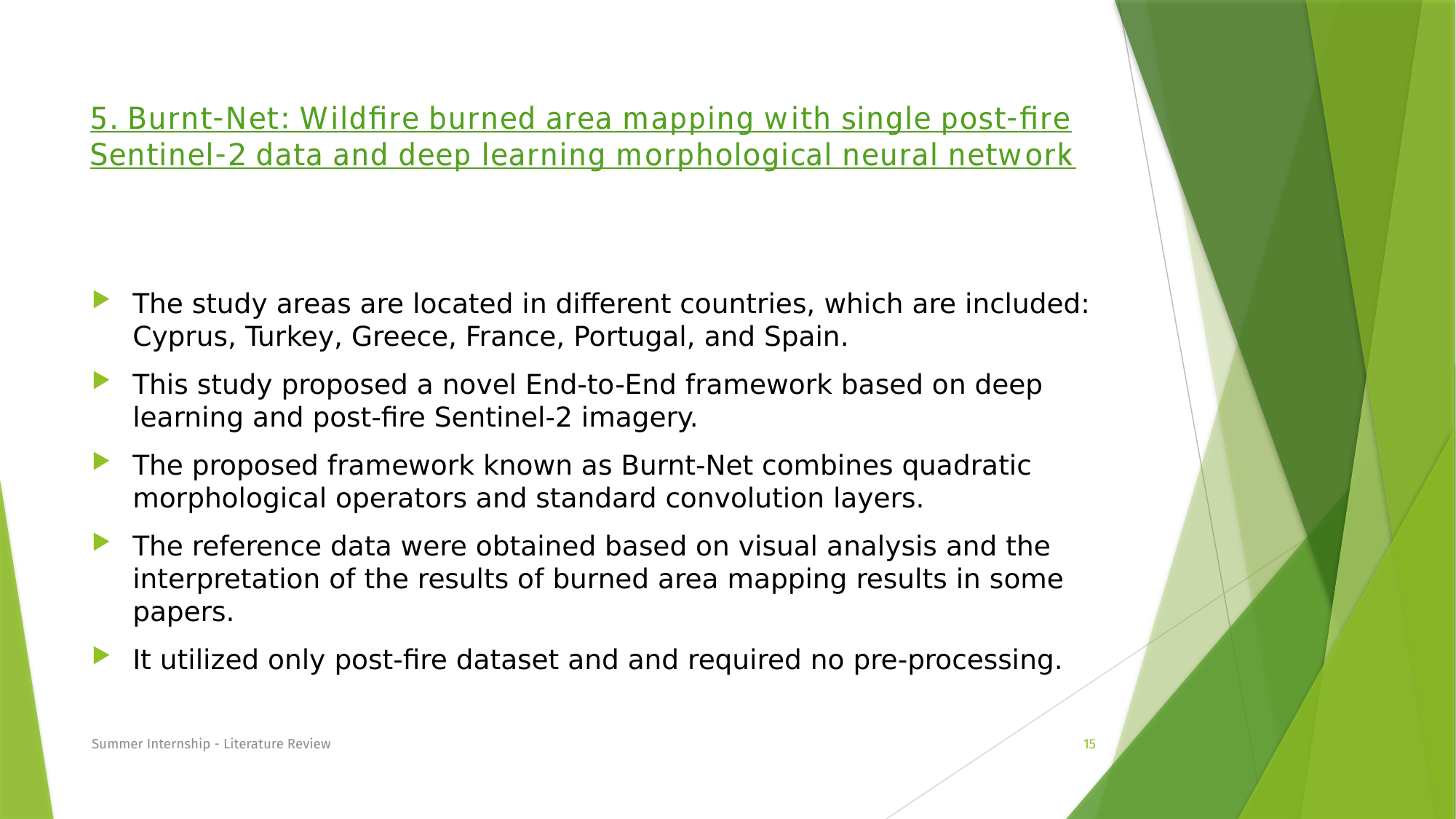

# 5. Burnt-Net: Wildfire burned area mapping with single post-fire Sentinel-2 data and deep learning morphological neural network

The study areas are located in different countries, which are included: Cyprus, Turkey, Greece, France, Portugal, and Spain.
This study proposed a novel End-to-End framework based on deep learning and post-fire Sentinel-2 imagery.
The proposed framework known as Burnt-Net combines quadratic morphological operators and standard convolution layers.
The reference data were obtained based on visual analysis and the interpretation of the results of burned area mapping results in some papers.
It utilized only post-fire dataset and and required no pre-processing.

Summer Internship - Literature Review
15